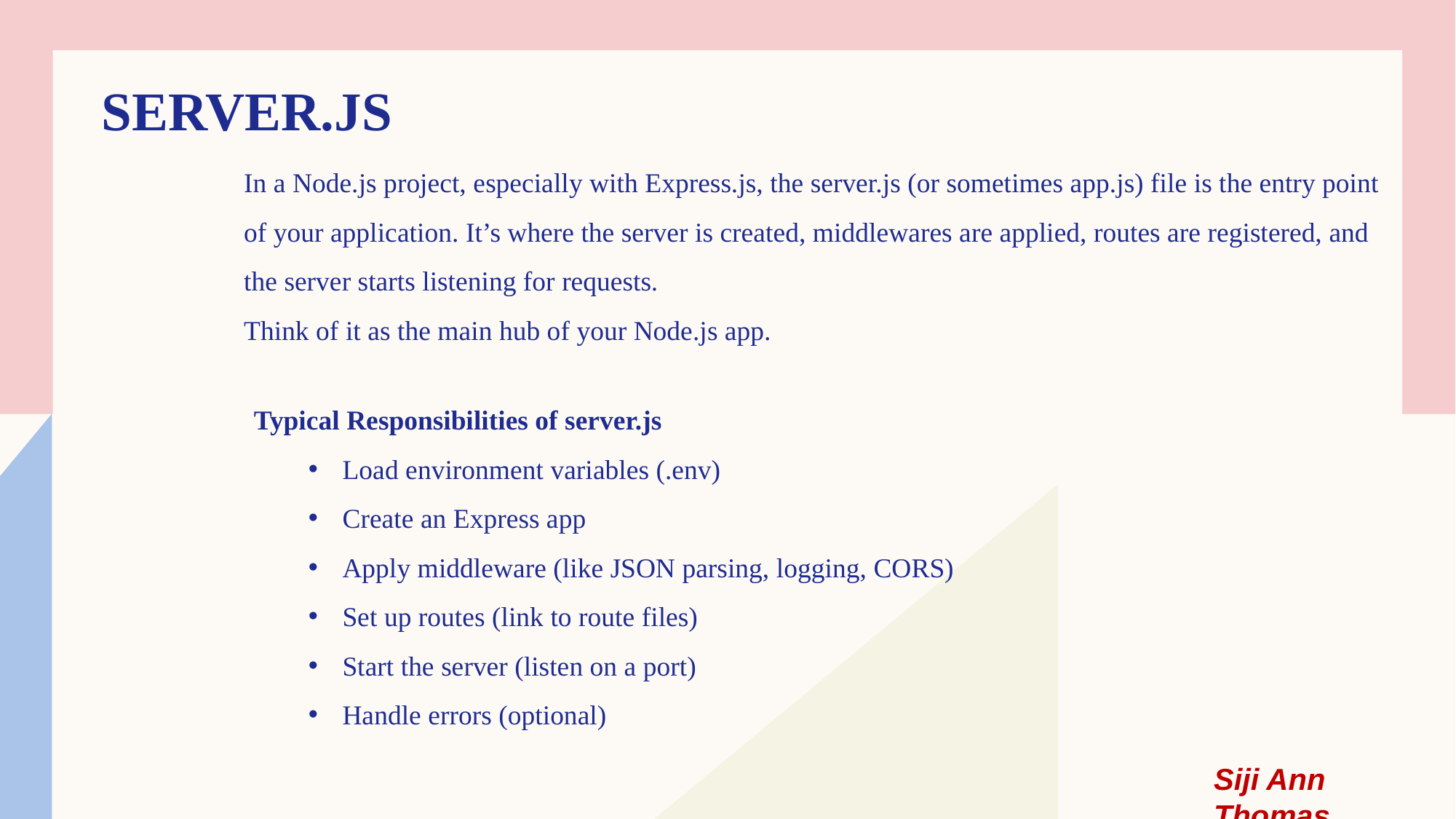

# Server.js
In a Node.js project, especially with Express.js, the server.js (or sometimes app.js) file is the entry point of your application. It’s where the server is created, middlewares are applied, routes are registered, and the server starts listening for requests.
Think of it as the main hub of your Node.js app.
Typical Responsibilities of server.js
Load environment variables (.env)
Create an Express app
Apply middleware (like JSON parsing, logging, CORS)
Set up routes (link to route files)
Start the server (listen on a port)
Handle errors (optional)
Siji Ann Thomas